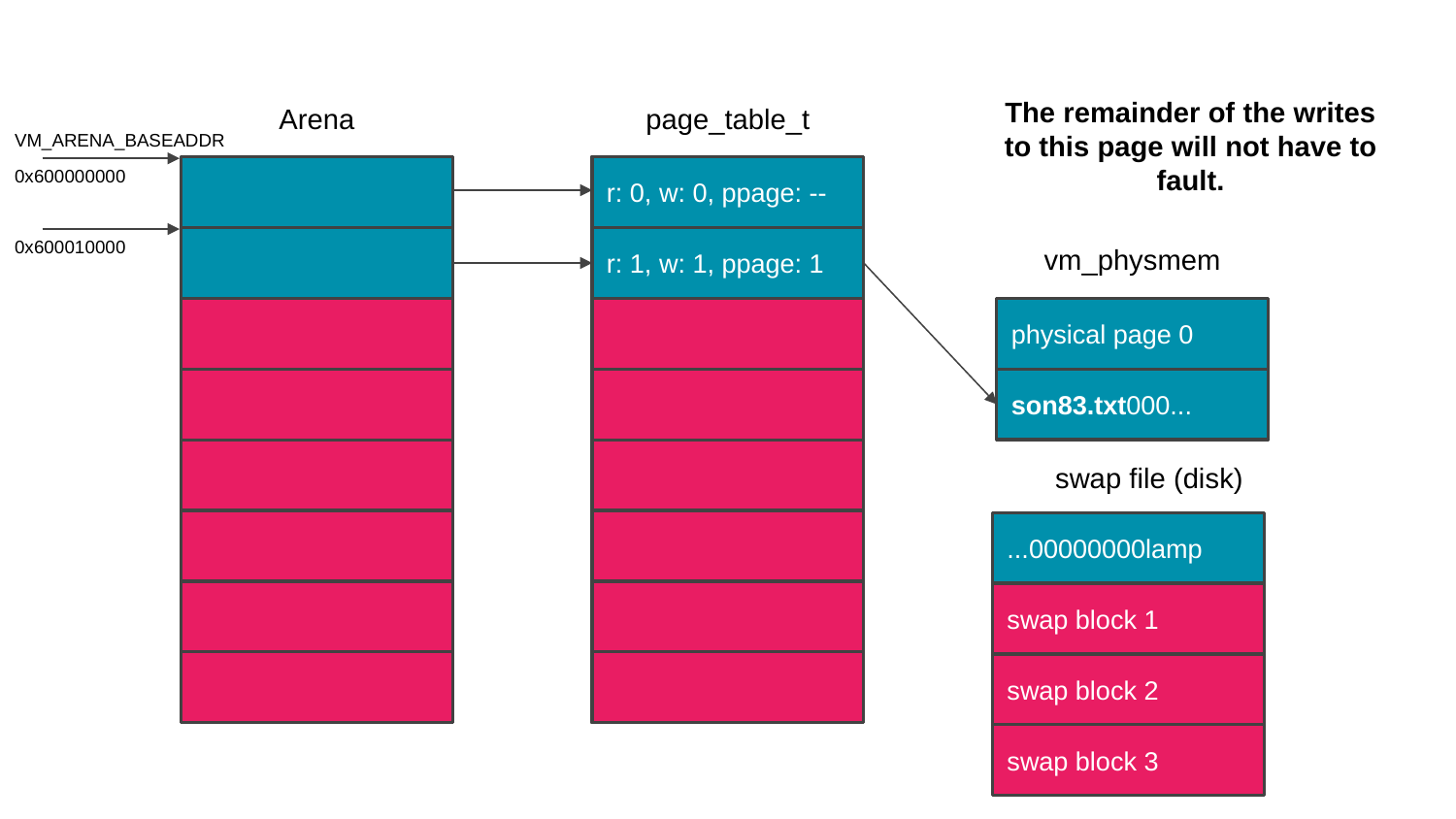

The remainder of the writes to this page will not have to fault.
page_table_t
Arena
VM_ARENA_BASEADDR
0x600000000

r: 0, w: 0, ppage: --

0x600010000
vm_physmem
r: 1, w: 1, ppage: 1

physical page 0

son83.txt000...

swap file (disk)

...00000000lamp

swap block 1

swap block 2
swap block 3